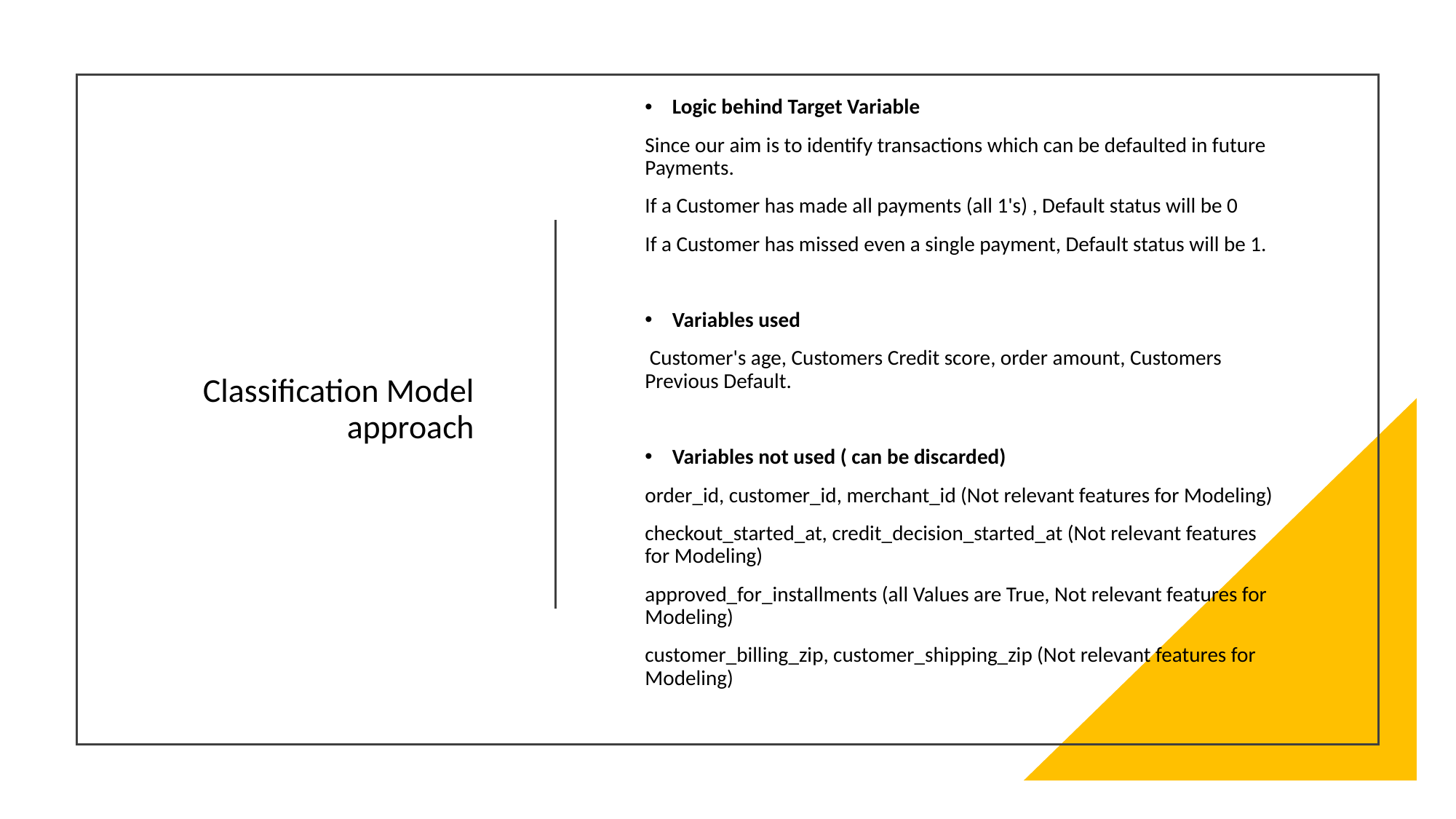

Logic behind Target Variable
Since our aim is to identify transactions which can be defaulted in future Payments.
If a Customer has made all payments (all 1's) , Default status will be 0
If a Customer has missed even a single payment, Default status will be 1.

Variables used
 Customer's age, Customers Credit score, order amount, Customers Previous Default.

Variables not used ( can be discarded)
order_id, customer_id, merchant_id (Not relevant features for Modeling)
checkout_started_at, credit_decision_started_at (Not relevant features for Modeling)
approved_for_installments (all Values are True, Not relevant features for Modeling)
customer_billing_zip, customer_shipping_zip (Not relevant features for Modeling)

# Classification Model approach